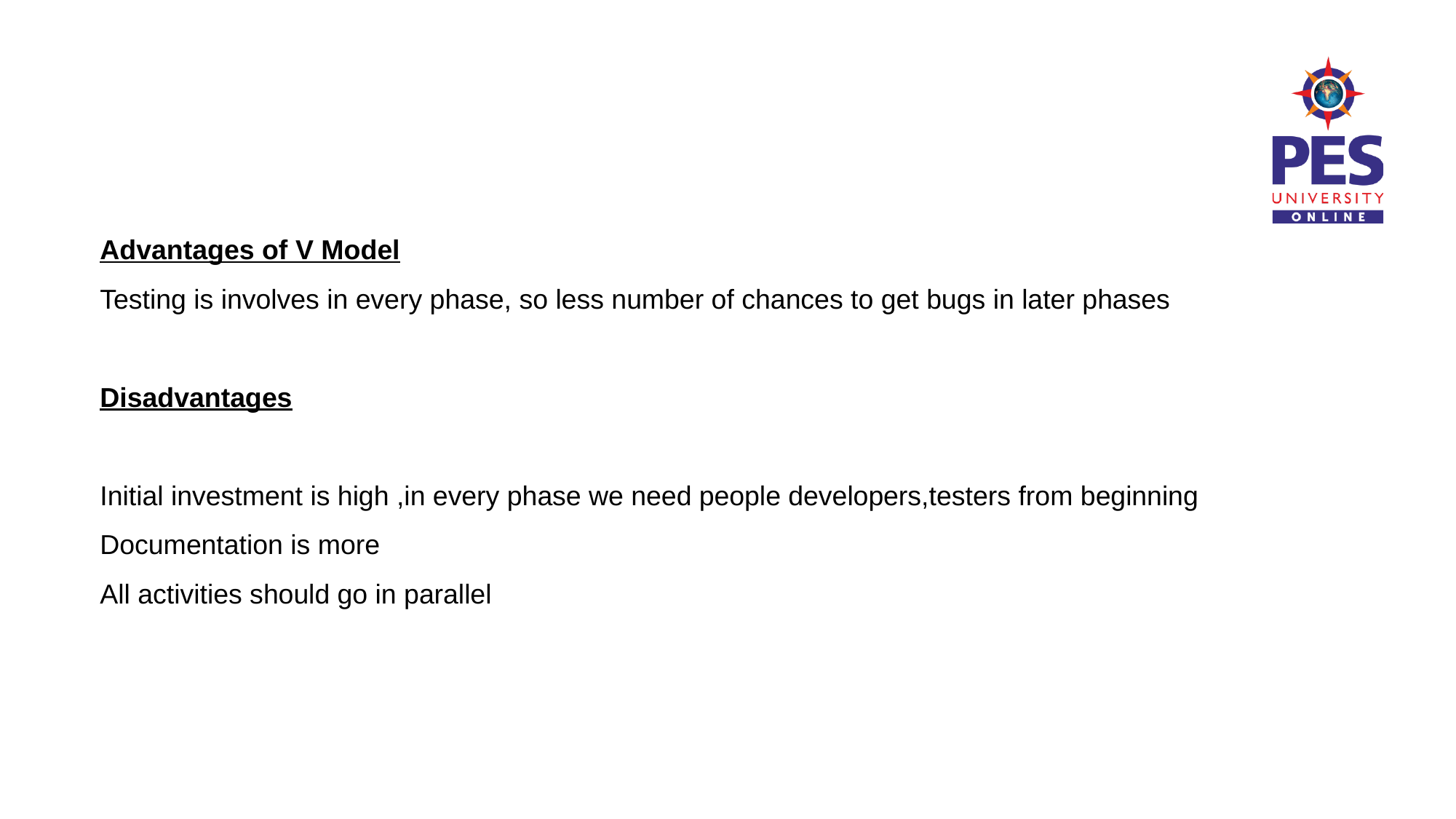

Advantages of V Model
Testing is involves in every phase, so less number of chances to get bugs in later phases

Disadvantages

Initial investment is high ,in every phase we need people developers,testers from beginning
Documentation is more
All activities should go in parallel